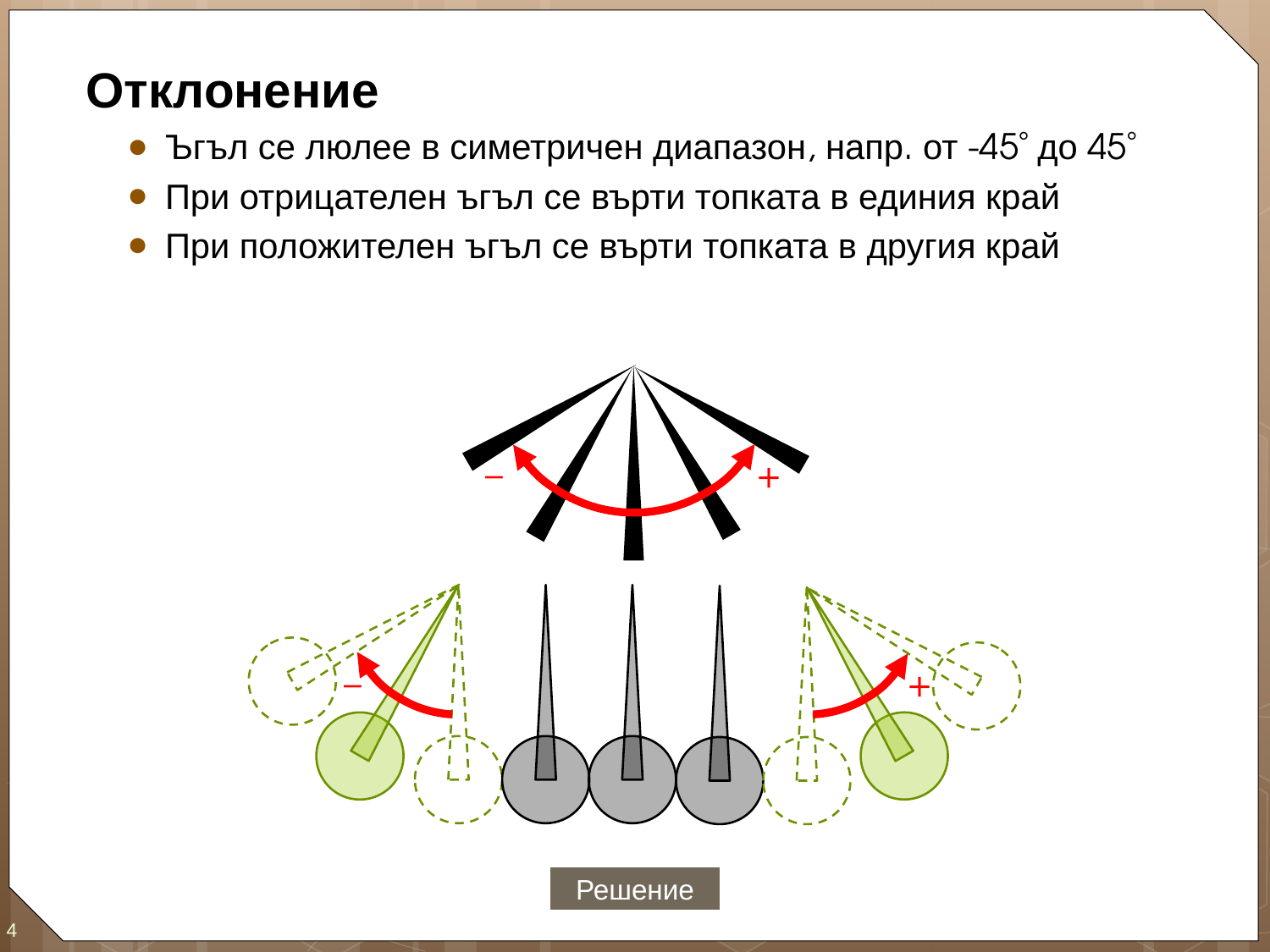

Отклонение
Ъгъл се люлее в симетричен диапазон, напр. от -45° до 45°
При отрицателен ъгъл се върти топката в единия край
При положителен ъгъл се върти топката в другия край

–                          +

–                                                        +
Решение